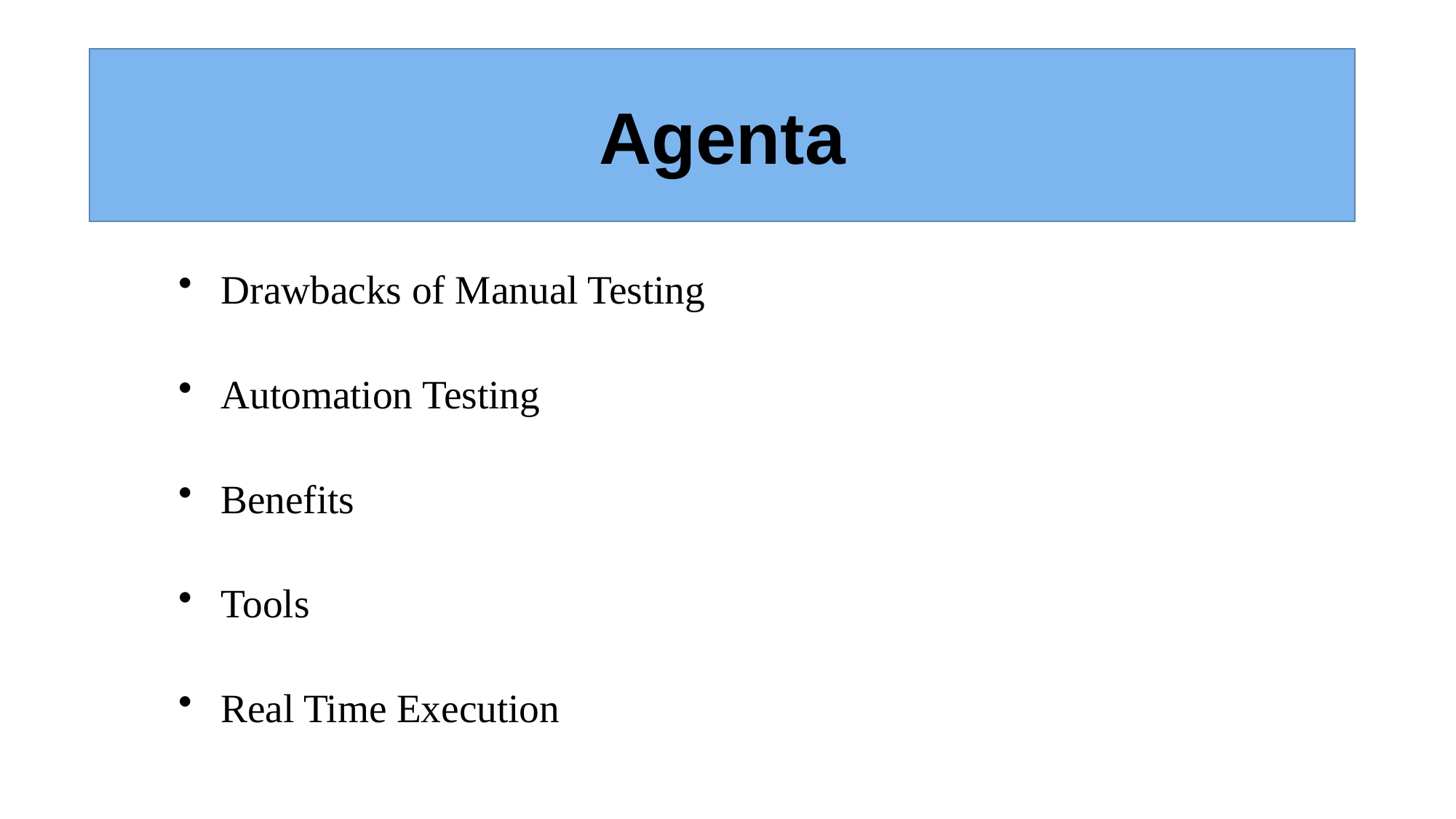

# Agenda
Agenta
Drawbacks of Manual Testing
Automation Testing
Benefits
Tools
Real Time Execution